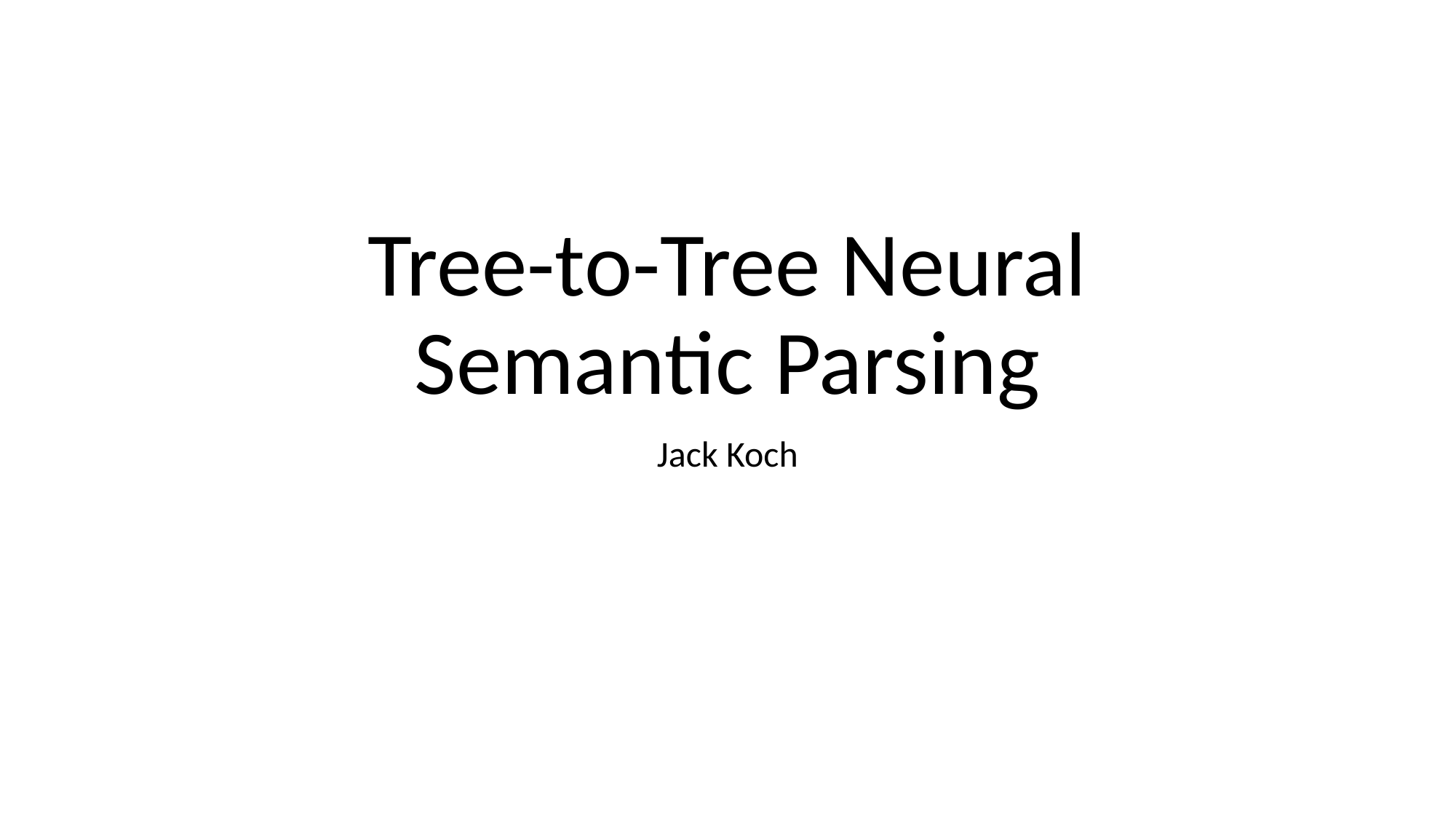

# Tree-to-Tree Neural Semantic Parsing
Jack Koch